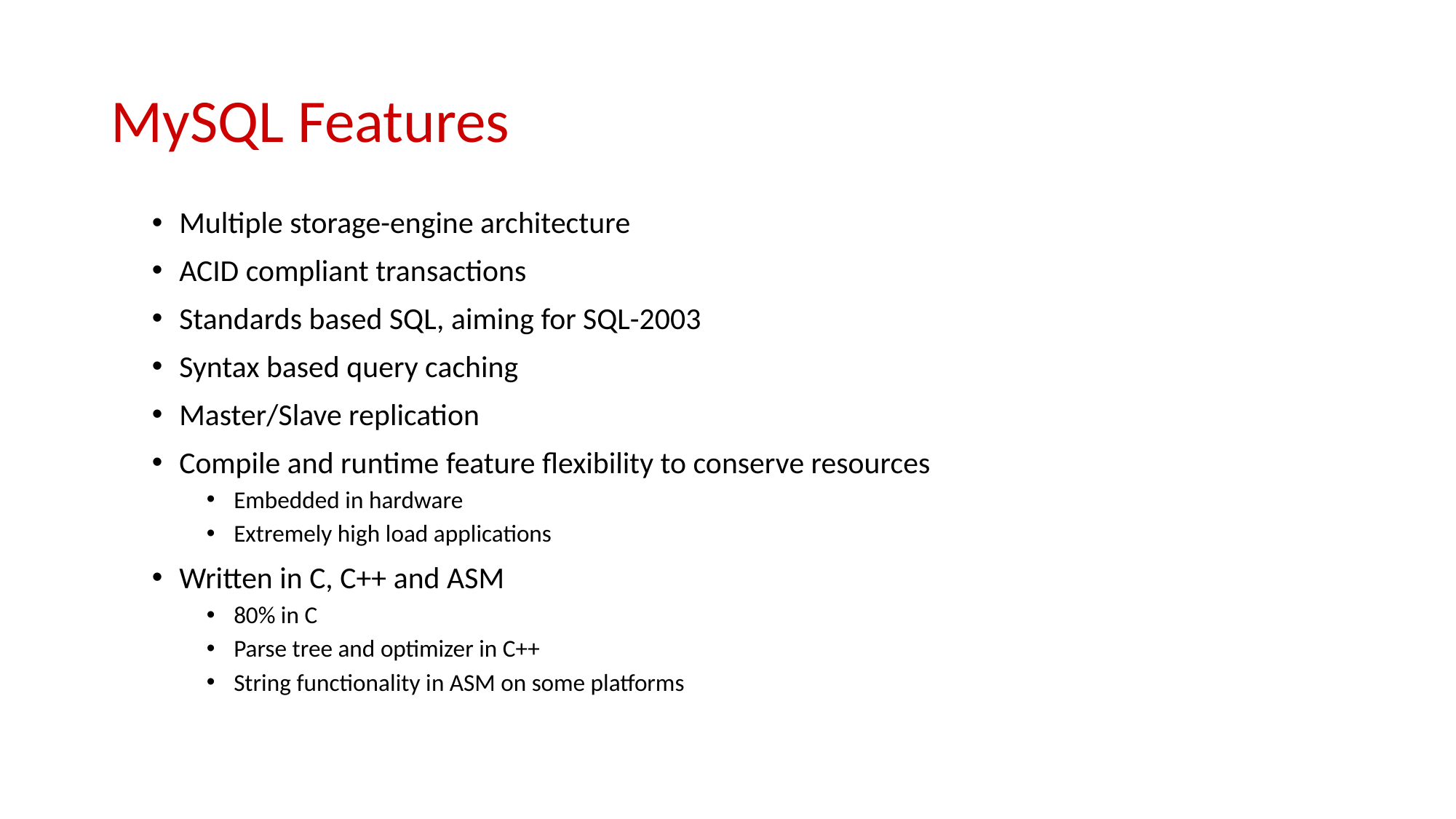

# MySQL Features
Multiple storage-engine architecture
ACID compliant transactions
Standards based SQL, aiming for SQL-2003
Syntax based query caching
Master/Slave replication
Compile and runtime feature flexibility to conserve resources
Embedded in hardware
Extremely high load applications
Written in C, C++ and ASM
80% in C
Parse tree and optimizer in C++
String functionality in ASM on some platforms